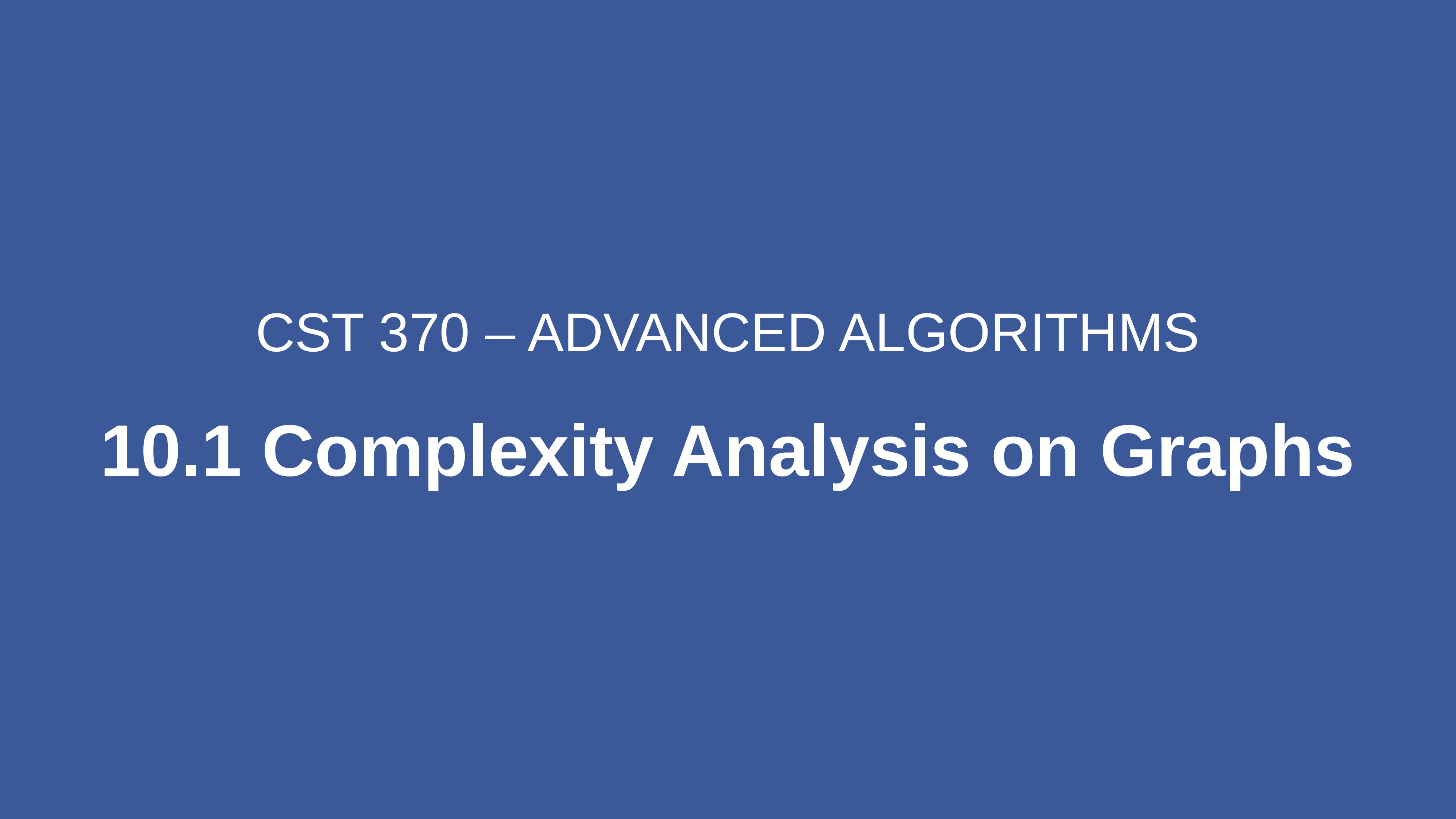

CST 370 – ADVANCED ALGORITHMS

10.1 Complexity Analysis on Graphs